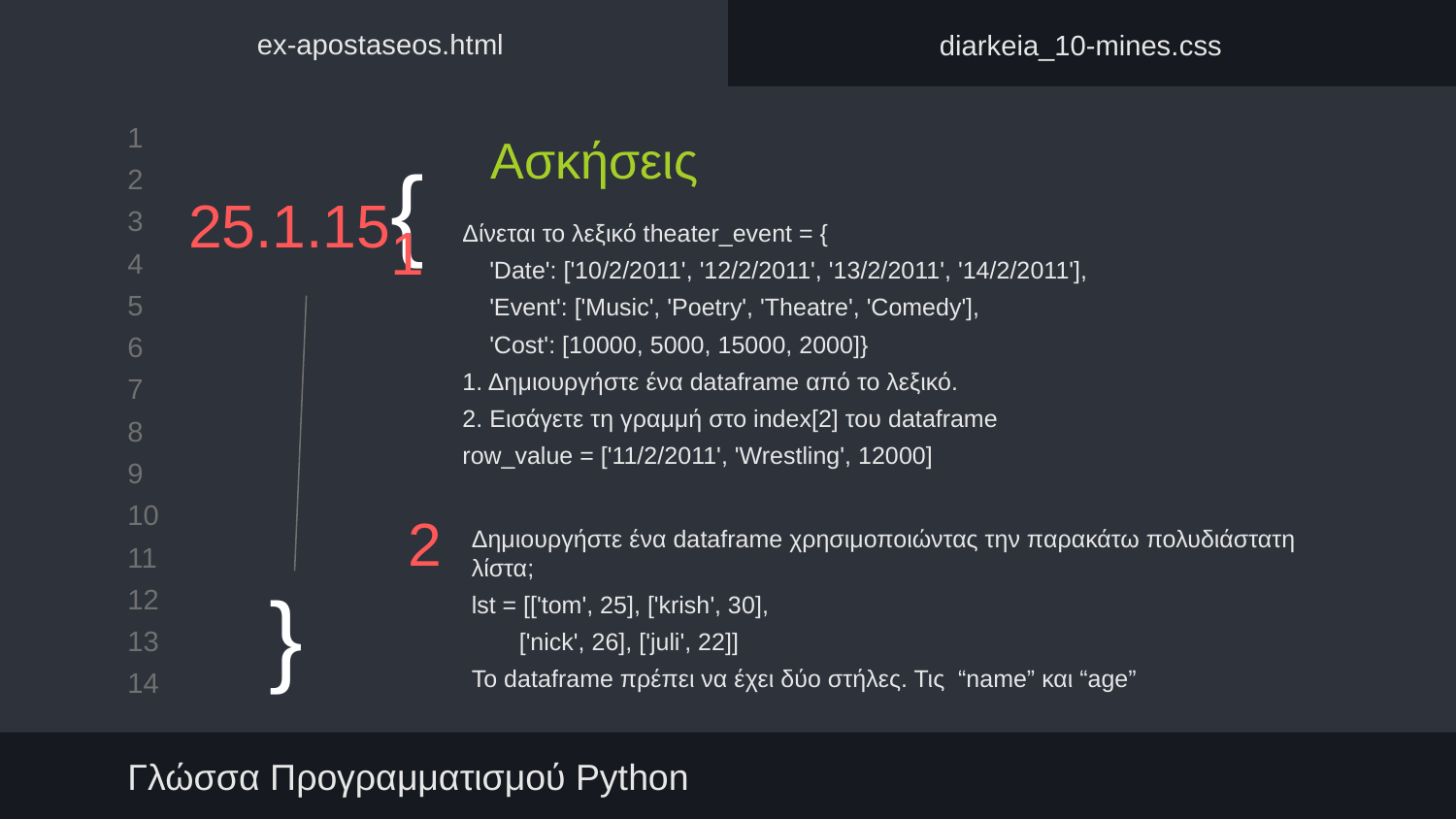

ex-apostaseos.html
diarkeia_10-mines.css
Ασκήσεις
# 25.1.15{
1
Δίνεται το λεξικό theater_event = {
    'Date': ['10/2/2011', '12/2/2011', '13/2/2011', '14/2/2011'],
    'Event': ['Music', 'Poetry', 'Theatre', 'Comedy'],
    'Cost': [10000, 5000, 15000, 2000]}
1. Δημιουργήστε ένα dataframe από το λεξικό.
2. Εισάγετε τη γραμμή στο index[2] του dataframe
row_value = ['11/2/2011', 'Wrestling', 12000]

2
Δημιουργήστε ένα dataframe χρησιμοποιώντας την παρακάτω πολυδιάστατη λίστα;
lst = [['tom', 25], ['krish', 30],
       ['nick', 26], ['juli', 22]]
Το dataframe πρέπει να έχει δύο στήλες. Τις  “name” και “age”

}
Γλώσσα Προγραμματισμού Python